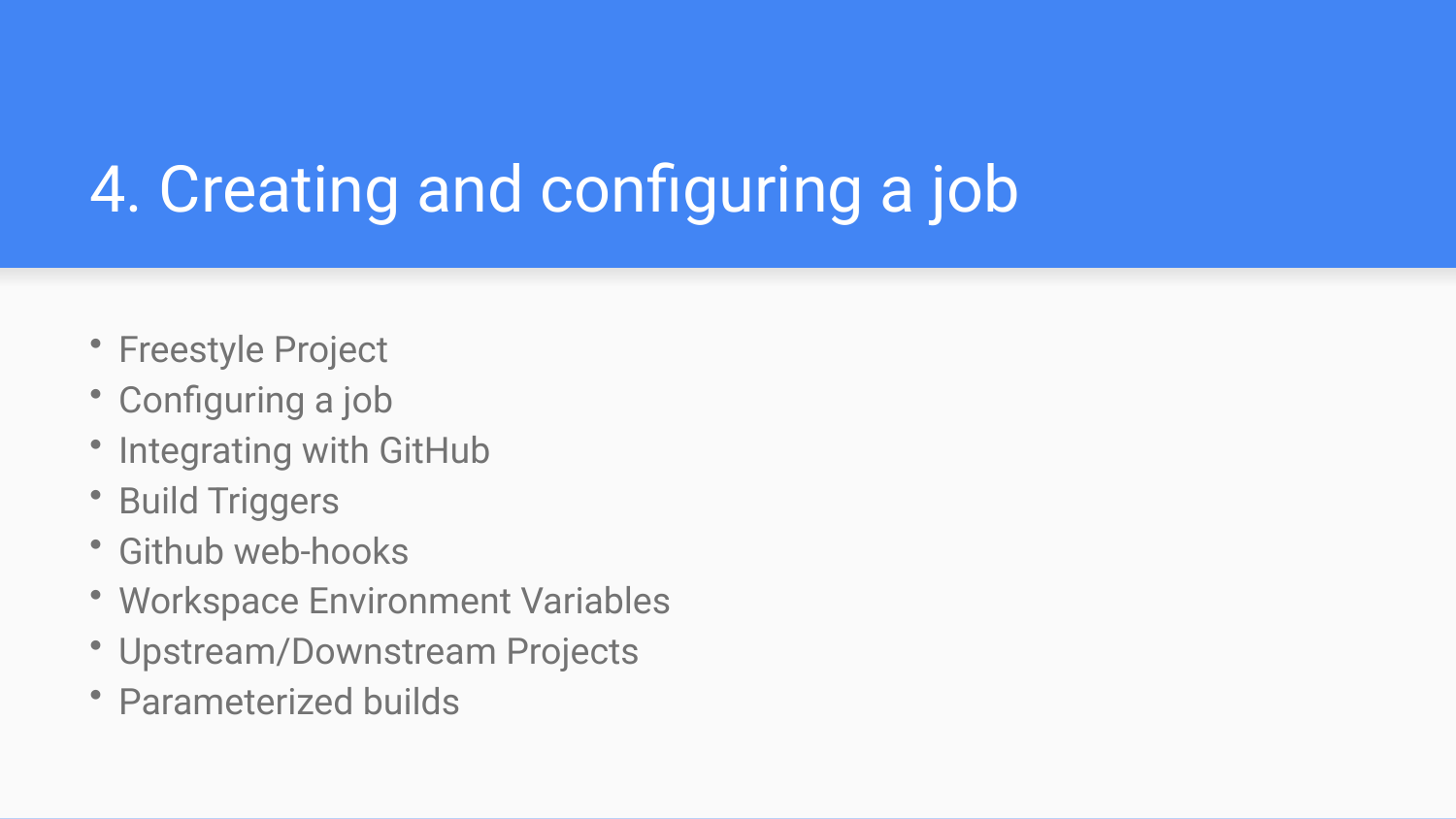

# 4. Creating and configuring a job
Freestyle Project
Configuring a job
Integrating with GitHub
Build Triggers
Github web-hooks
Workspace Environment Variables
Upstream/Downstream Projects
Parameterized builds